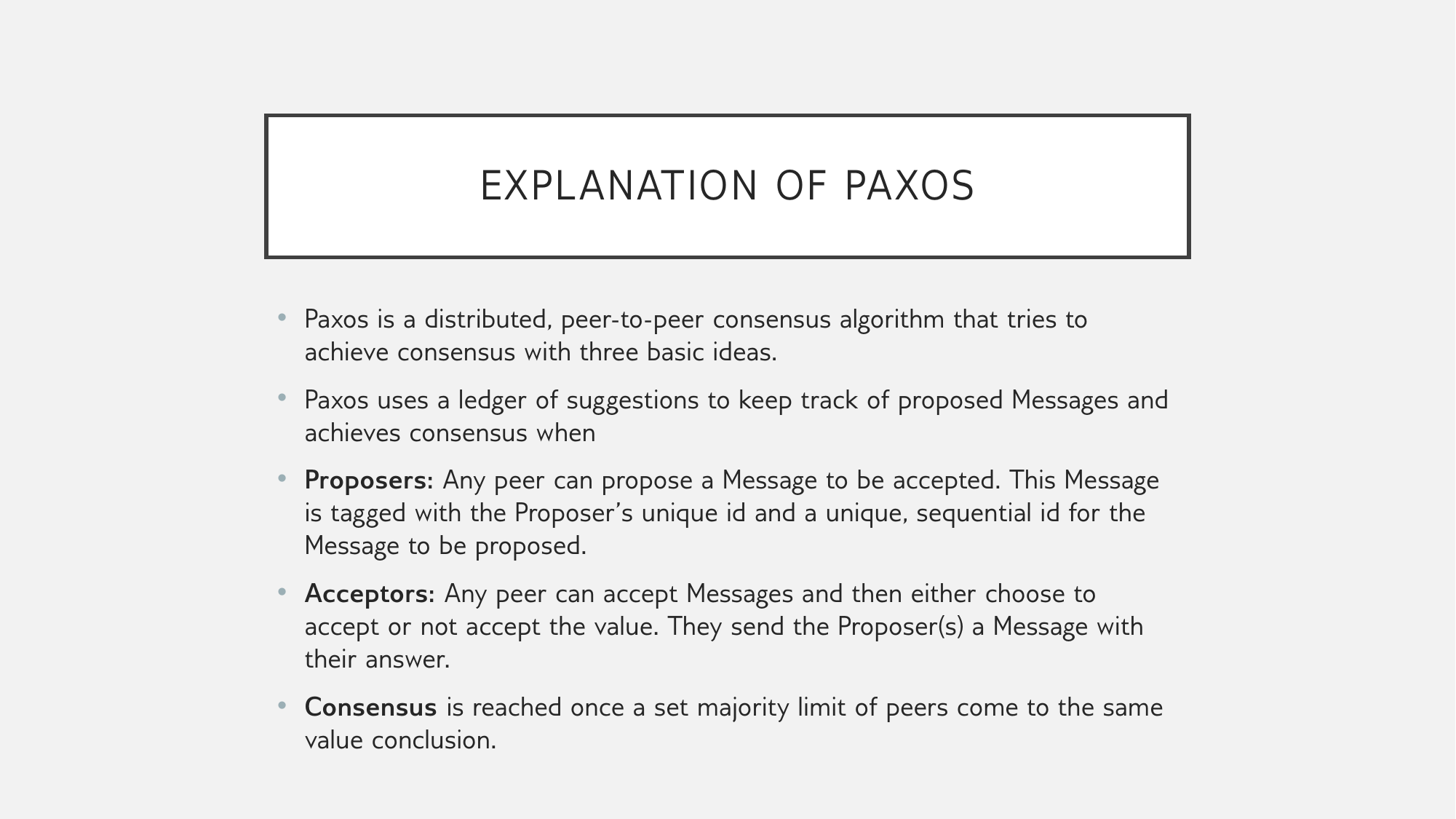

# Explanation of Paxos
Paxos is a distributed, peer-to-peer consensus algorithm that tries to achieve consensus with three basic ideas.
Paxos uses a ledger of suggestions to keep track of proposed Messages and achieves consensus when
Proposers: Any peer can propose a Message to be accepted. This Message is tagged with the Proposer’s unique id and a unique, sequential id for the Message to be proposed.
Acceptors: Any peer can accept Messages and then either choose to accept or not accept the value. They send the Proposer(s) a Message with their answer.
Consensus is reached once a set majority limit of peers come to the same value conclusion.